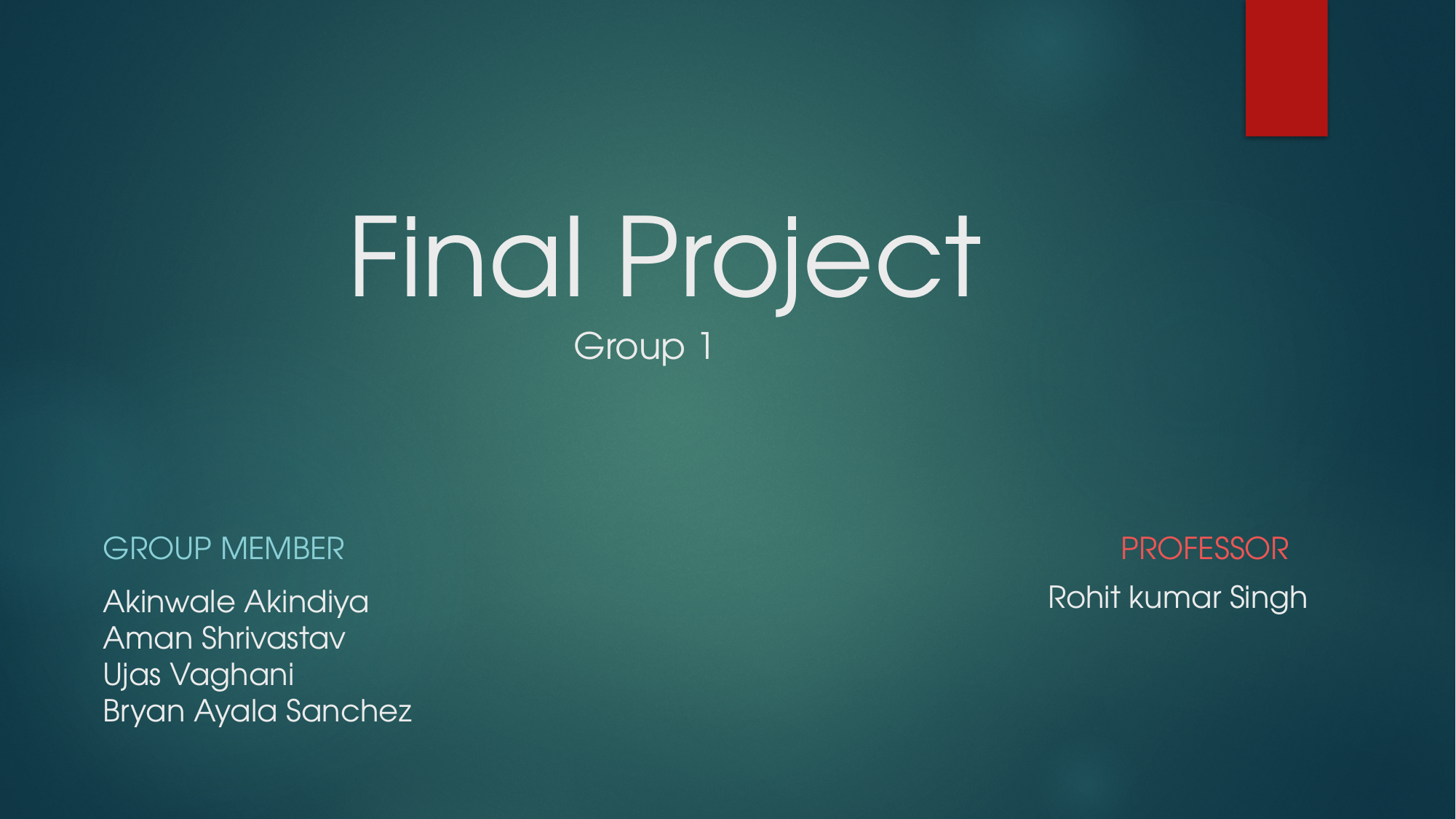

# Final Project
Group 1
Group Member

Professor
Akinwale Akindiya
Aman Shrivastav
Ujas Vaghani
Bryan Ayala Sanchez
Rohit kumar Singh